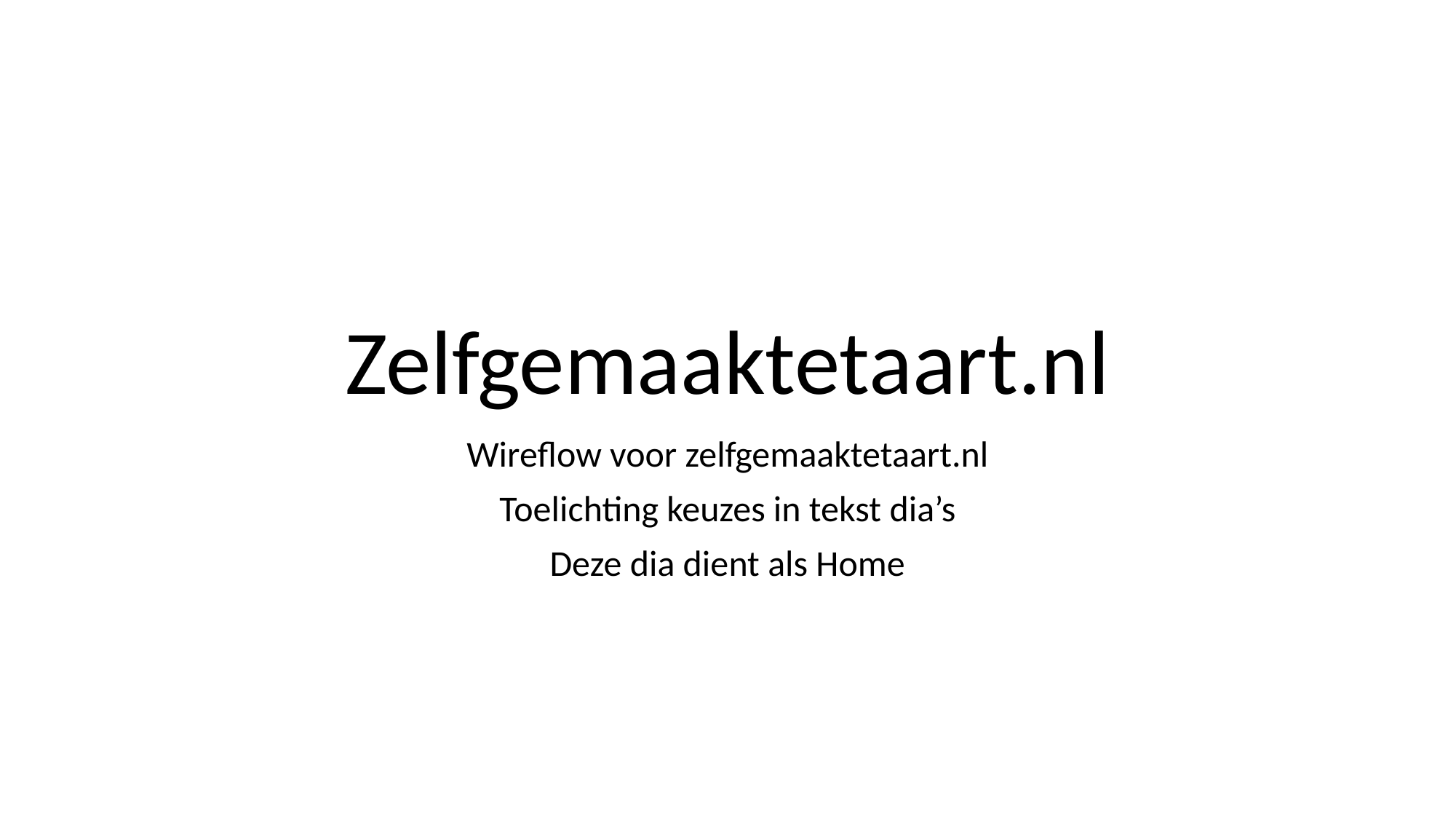

# Zelfgemaaktetaart.nl
Wireflow voor zelfgemaaktetaart.nl
Toelichting keuzes in tekst dia’s
Deze dia dient als Home